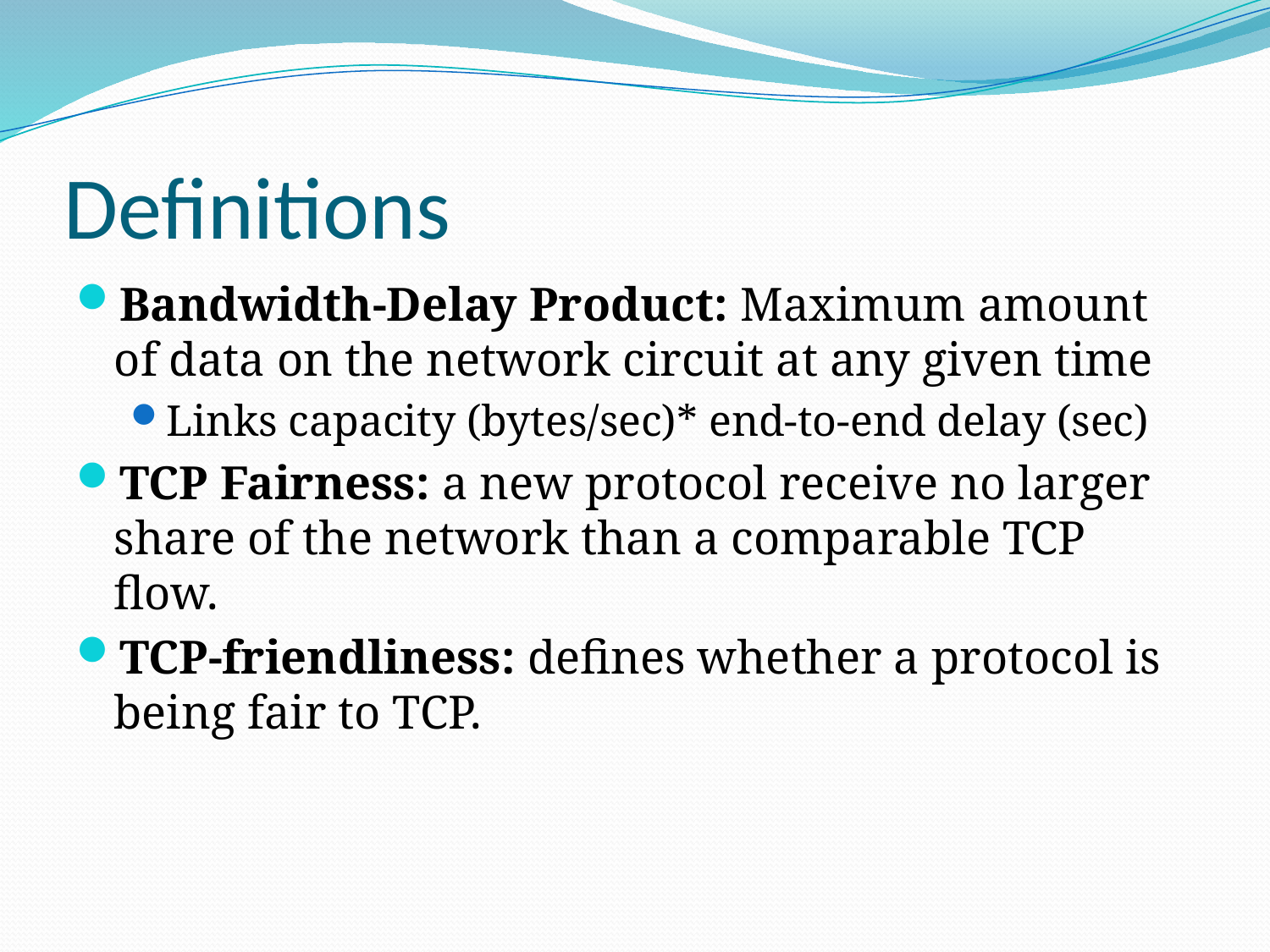

# Definitions
Bandwidth-Delay Product: Maximum amount of data on the network circuit at any given time
Links capacity (bytes/sec)* end-to-end delay (sec)
TCP Fairness: a new protocol receive no larger share of the network than a comparable TCP flow.
TCP-friendliness: defines whether a protocol is being fair to TCP.